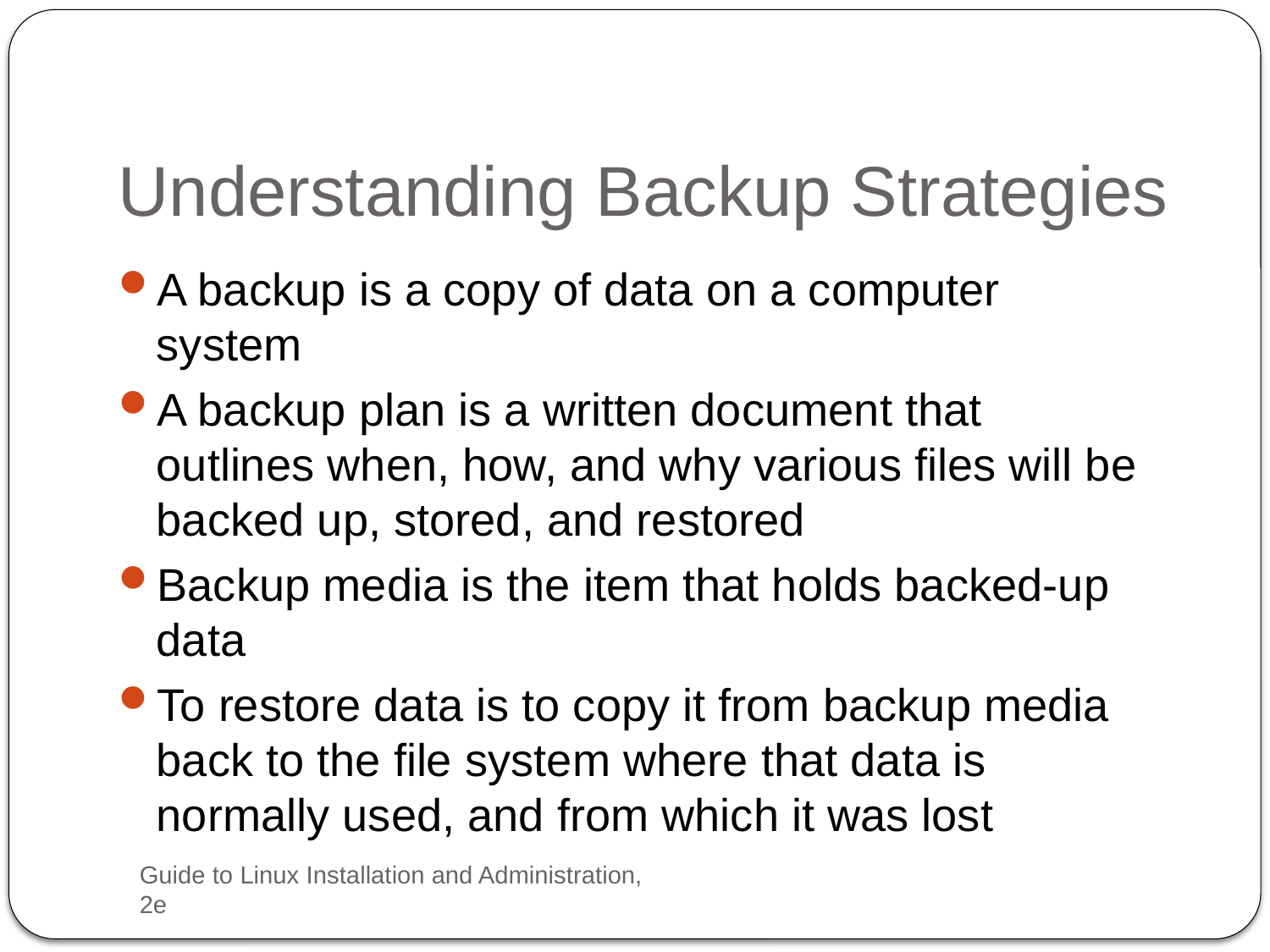

# Understanding Backup Strategies
A backup is a copy of data on a computer system
A backup plan is a written document that outlines when, how, and why various files will be backed up, stored, and restored
Backup media is the item that holds backed-up data
To restore data is to copy it from backup media back to the file system where that data is normally used, and from which it was lost
Guide to Linux Installation and Administration, 2e
27